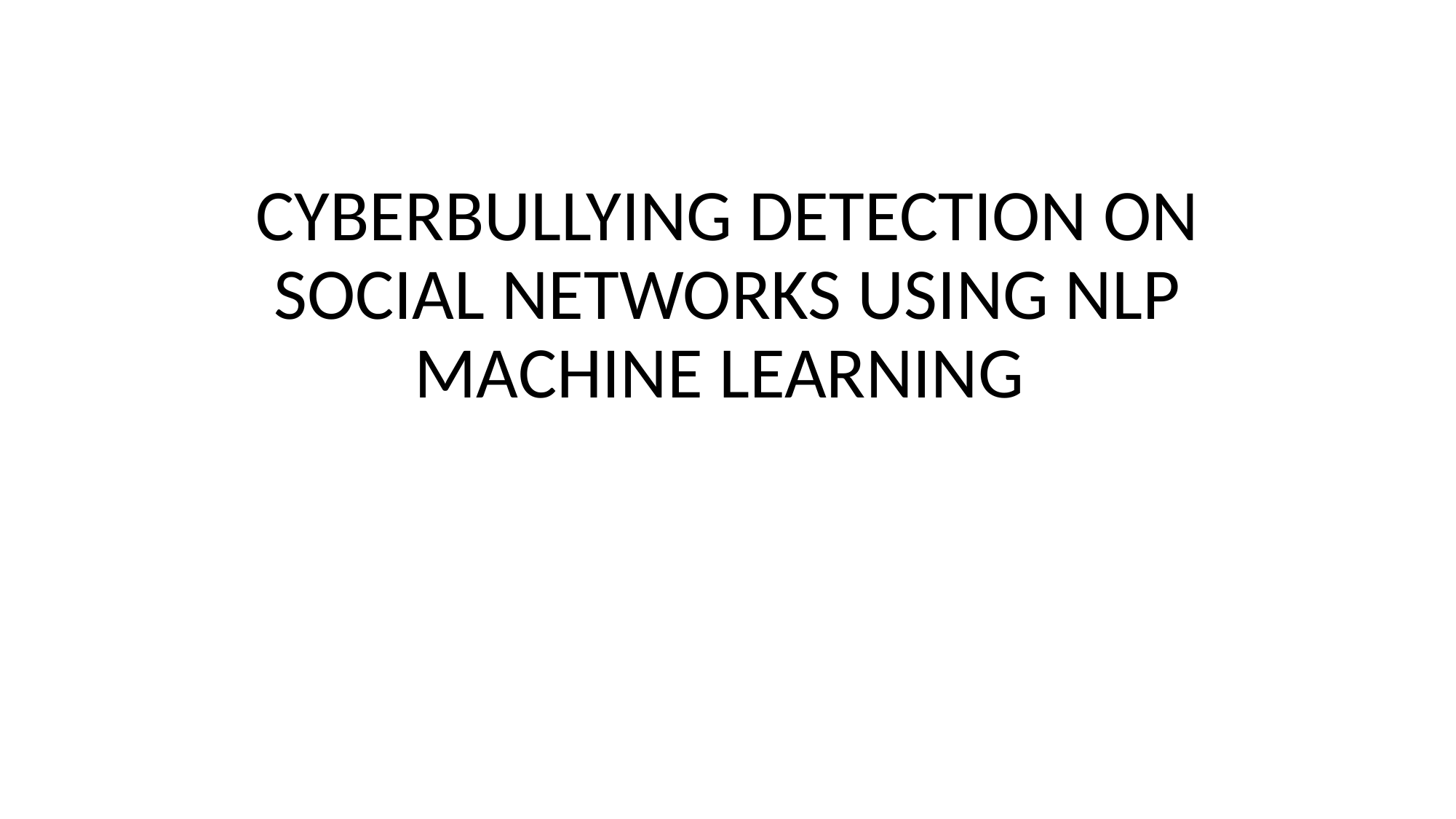

# CYBERBULLYING DETECTION ON SOCIAL NETWORKS USING NLP MACHINE LEARNING